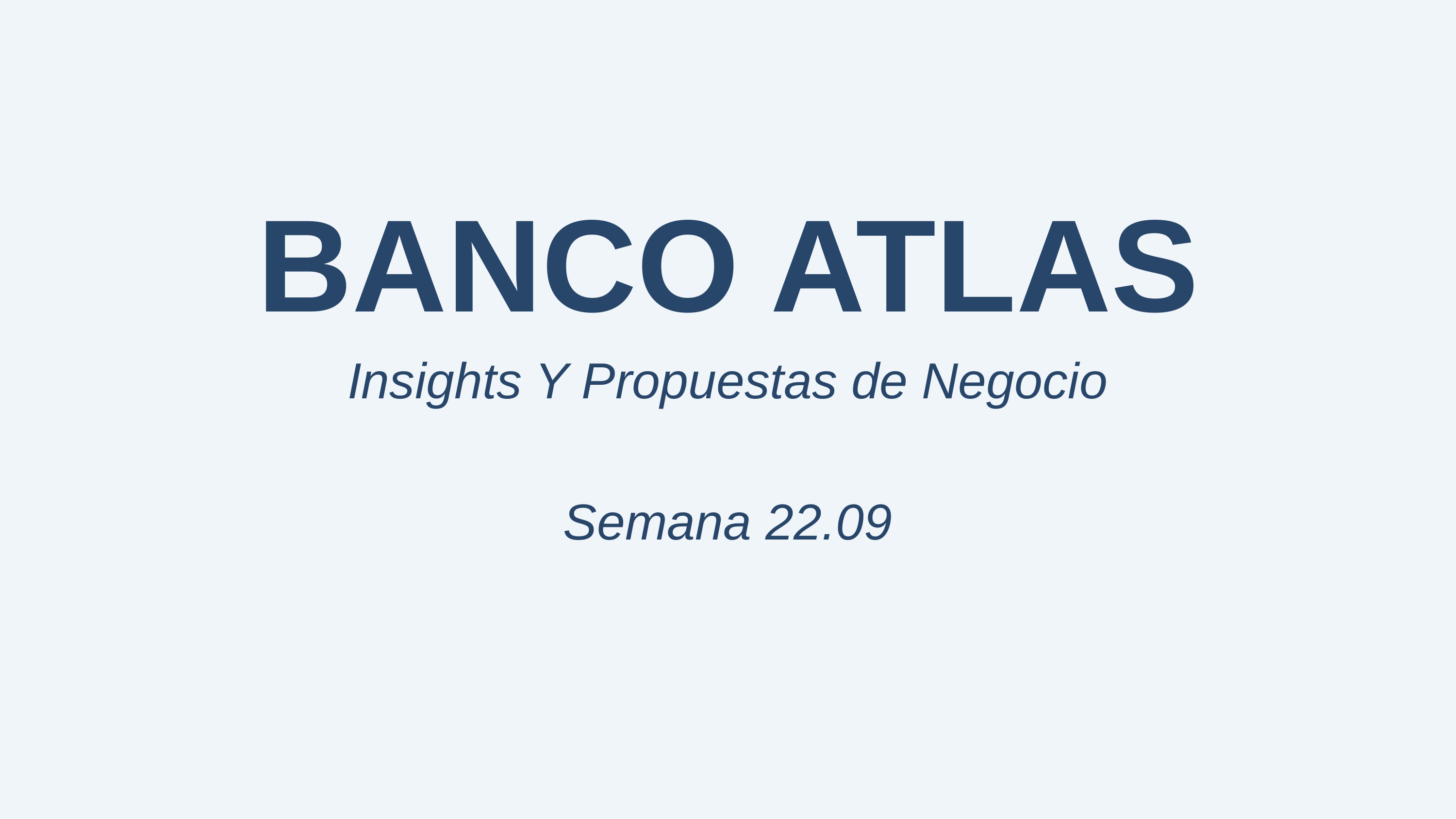

BANCO ATLAS
Insights Y Propuestas de Negocio

Semana 22.09